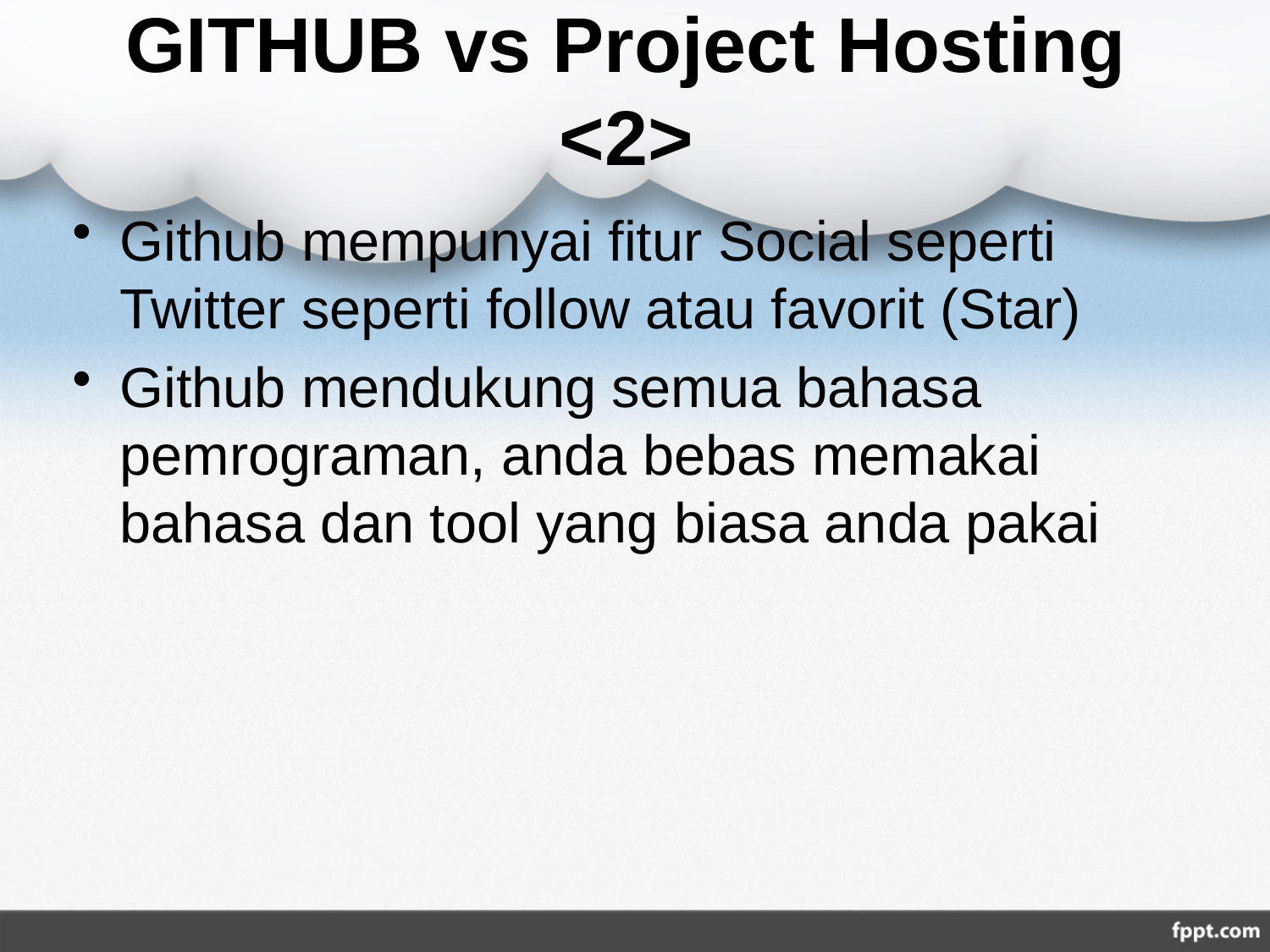

# GITHUB vs Project Hosting <2>
Github mempunyai fitur Social seperti Twitter seperti follow atau favorit (Star)
Github mendukung semua bahasa pemrograman, anda bebas memakai bahasa dan tool yang biasa anda pakai